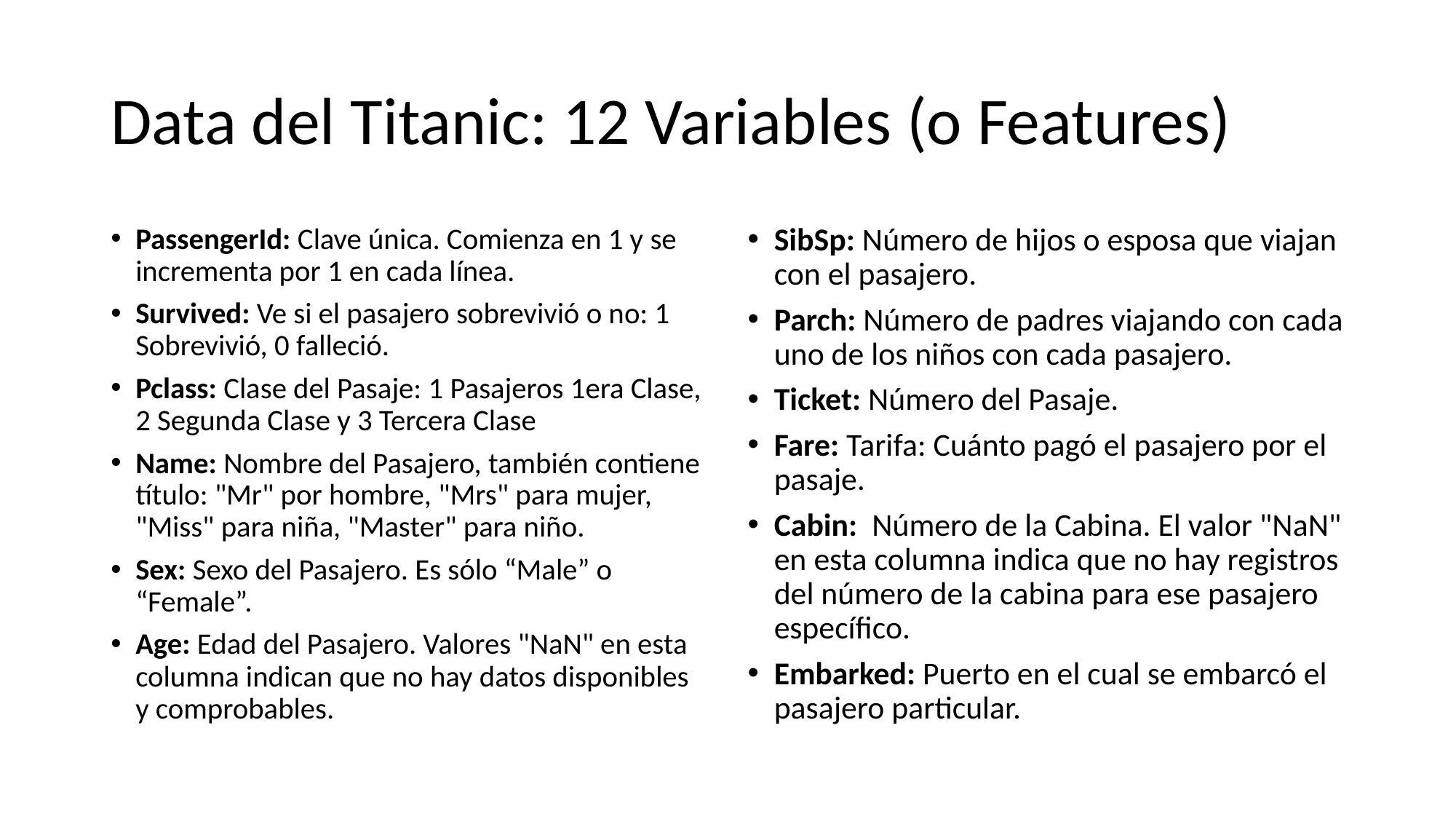

# Data del Titanic: 12 Variables (o Features)
PassengerId: Clave única. Comienza en 1 y se incrementa por 1 en cada línea.
Survived: Ve si el pasajero sobrevivió o no: 1 Sobrevivió, 0 falleció.
Pclass: Clase del Pasaje: 1 Pasajeros 1era Clase, 2 Segunda Clase y 3 Tercera Clase
Name: Nombre del Pasajero, también contiene título: "Mr" por hombre, "Mrs" para mujer, "Miss" para niña, "Master" para niño.
Sex: Sexo del Pasajero. Es sólo “Male” o “Female”.
Age: Edad del Pasajero. Valores "NaN" en esta columna indican que no hay datos disponibles y comprobables.
SibSp: Número de hijos o esposa que viajan con el pasajero.
Parch: Número de padres viajando con cada uno de los niños con cada pasajero.
Ticket: Número del Pasaje.
Fare: Tarifa: Cuánto pagó el pasajero por el pasaje.
Cabin:  Número de la Cabina. El valor "NaN" en esta columna indica que no hay registros del número de la cabina para ese pasajero específico.
Embarked: Puerto en el cual se embarcó el pasajero particular.